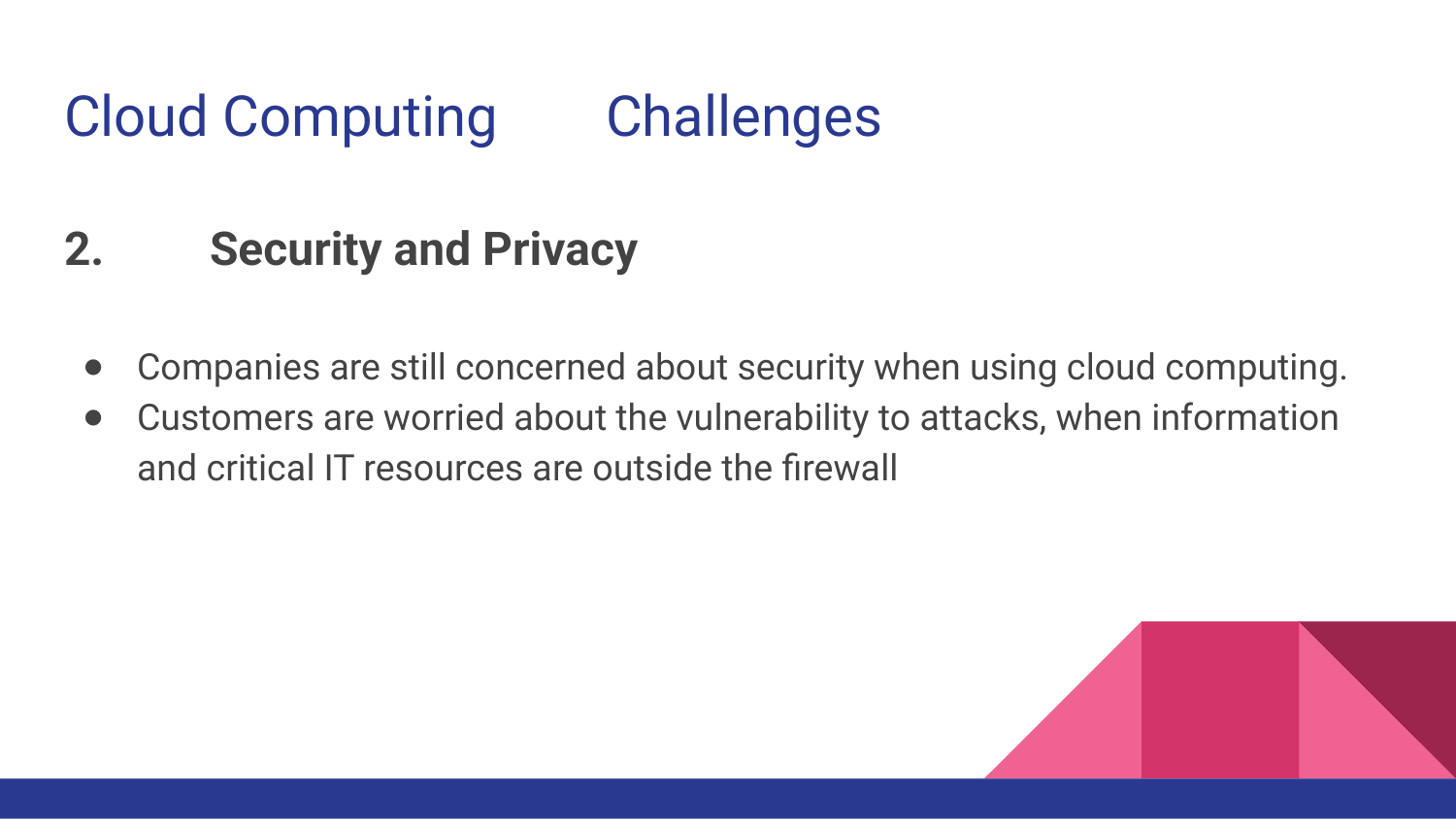

# Cloud Computing 	Challenges
2.	Security and Privacy

Companies are still concerned about security when using cloud computing.
Customers are worried about the vulnerability to attacks, when information and critical IT resources are outside the firewall